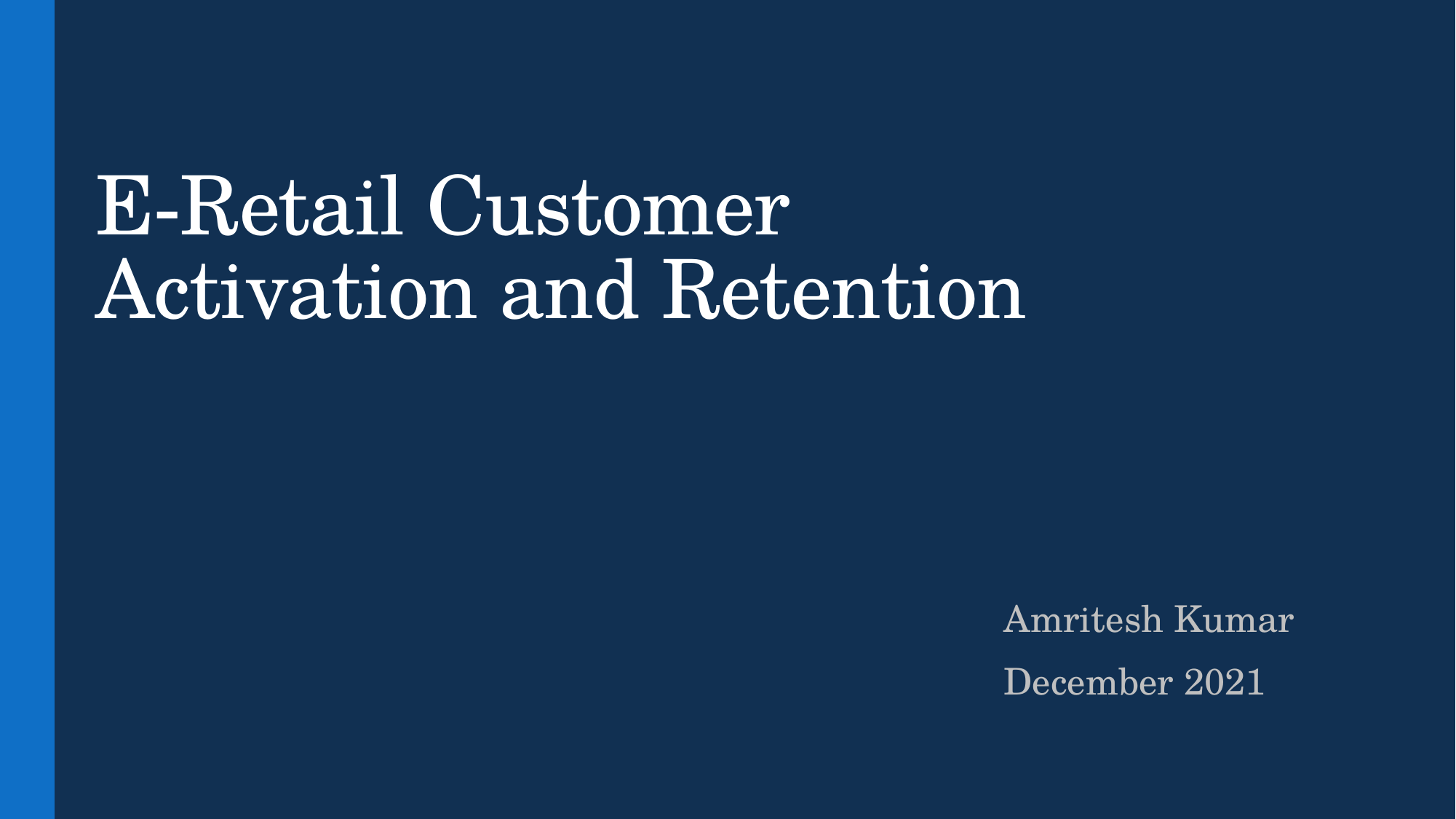

E-Retail Customer Activation and Retention
Amritesh Kumar
December 2021